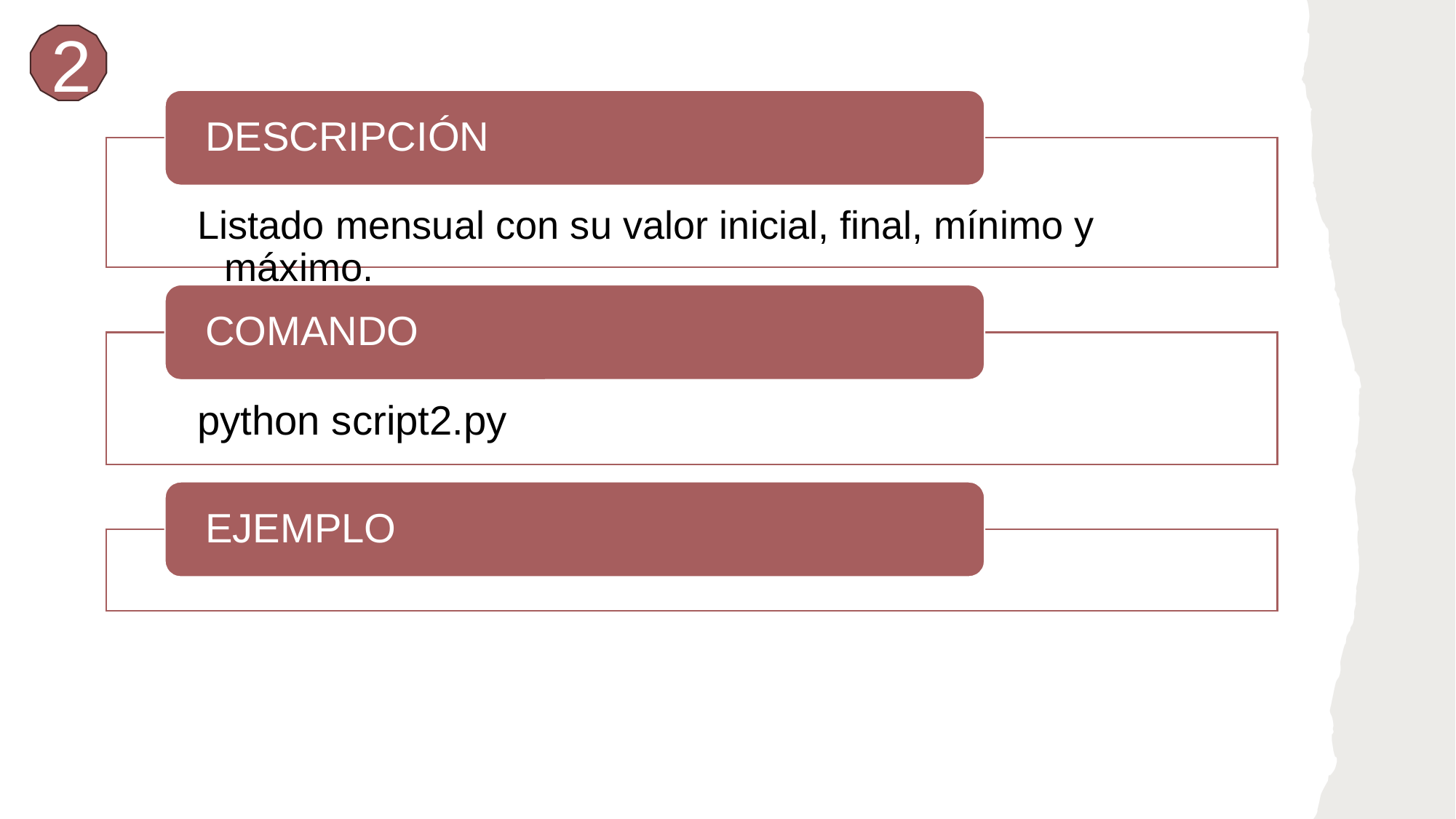

2
Listado mensual con su valor inicial, final, mínimo y máximo.
DESCRIPCIÓN
python script2.py
COMANDO
EJEMPLO